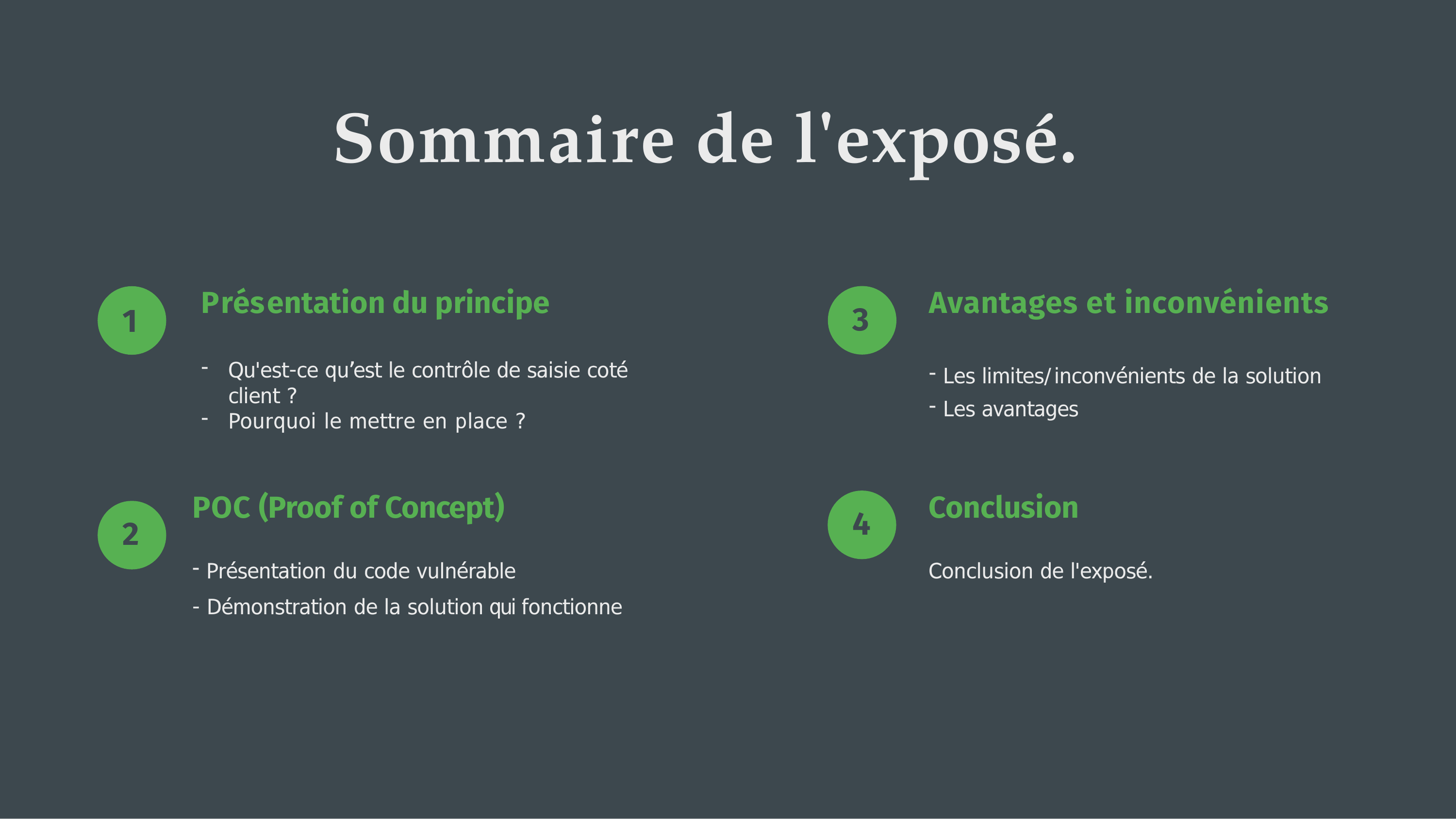

# Sommaire de l'exposé.
Présentation du principe

Qu'est-ce qu’est le contrôle de saisie coté client ?
Pourquoi le mettre en place ?
Avantages et inconvénients

Les limites/inconvénients de la solution
Les avantages

3
1
POC (Proof of Concept)
Présentation du code vulnérable
- Démonstration de la solution qui fonctionne
Conclusion
Conclusion de l'exposé.

4
2